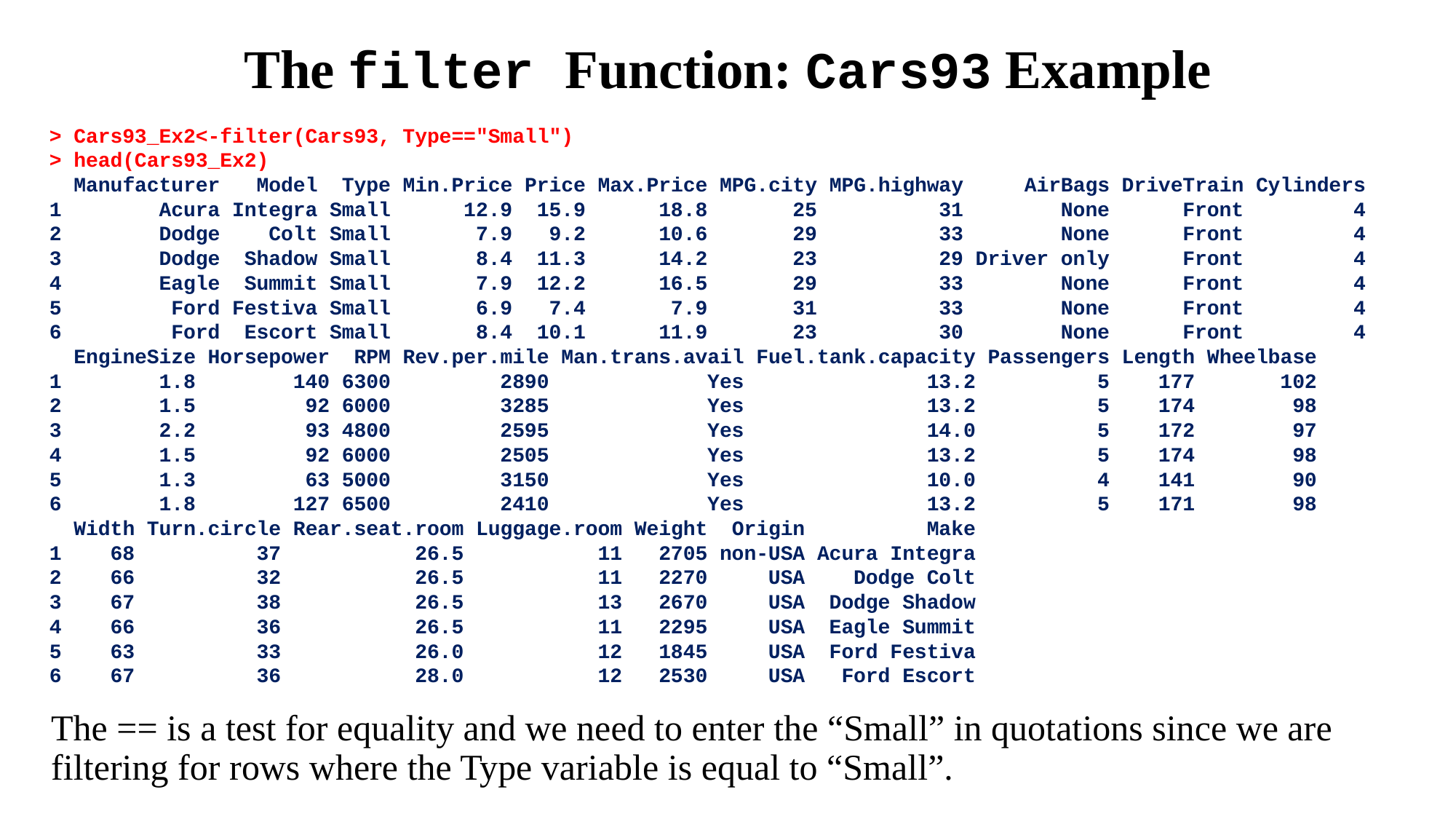

The filter Function: Cars93 Example
> Cars93_Ex2<-filter(Cars93, Type=="Small")
> head(Cars93_Ex2)
  Manufacturer   Model  Type Min.Price Price Max.Price MPG.city MPG.highway     AirBags DriveTrain Cylinders
1        Acura Integra Small      12.9  15.9      18.8       25          31        None      Front         4
2        Dodge    Colt Small       7.9   9.2      10.6       29          33        None      Front         4
3        Dodge  Shadow Small       8.4  11.3      14.2       23          29 Driver only      Front         4
4        Eagle  Summit Small       7.9  12.2      16.5       29          33        None      Front         4
5         Ford Festiva Small       6.9   7.4       7.9       31          33        None      Front         4
6         Ford  Escort Small       8.4  10.1      11.9       23          30        None      Front         4
  EngineSize Horsepower  RPM Rev.per.mile Man.trans.avail Fuel.tank.capacity Passengers Length Wheelbase
1        1.8        140 6300         2890             Yes               13.2          5    177       102
2        1.5         92 6000         3285             Yes               13.2          5    174        98
3        2.2         93 4800         2595             Yes               14.0          5    172        97
4        1.5         92 6000         2505             Yes               13.2          5    174        98
5        1.3         63 5000         3150             Yes               10.0          4    141        90
6        1.8        127 6500         2410             Yes               13.2          5    171        98
  Width Turn.circle Rear.seat.room Luggage.room Weight  Origin          Make
1    68          37           26.5           11   2705 non-USA Acura Integra
2    66          32           26.5           11   2270     USA    Dodge Colt
3    67          38           26.5           13   2670     USA  Dodge Shadow
4    66          36           26.5           11   2295     USA  Eagle Summit
5    63          33           26.0           12   1845     USA  Ford Festiva
6    67          36           28.0           12   2530     USA   Ford Escort
The == is a test for equality and we need to enter the “Small” in quotations since we are filtering for rows where the Type variable is equal to “Small”.